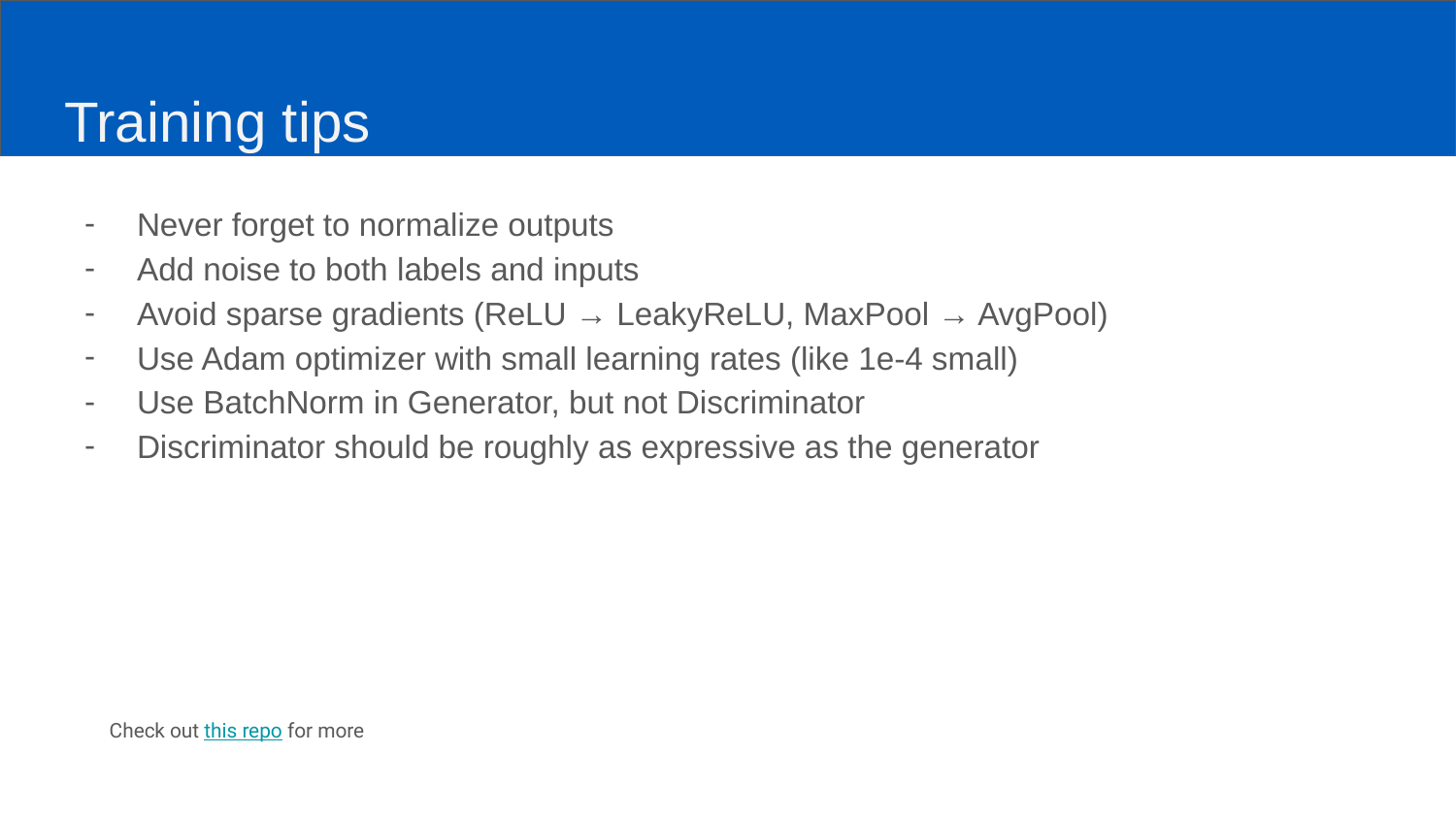

# Training tips
Never forget to normalize outputs
Add noise to both labels and inputs
Avoid sparse gradients (ReLU → LeakyReLU, MaxPool → AvgPool)
Use Adam optimizer with small learning rates (like 1e-4 small)
Use BatchNorm in Generator, but not Discriminator
Discriminator should be roughly as expressive as the generator

Check out this repo for more